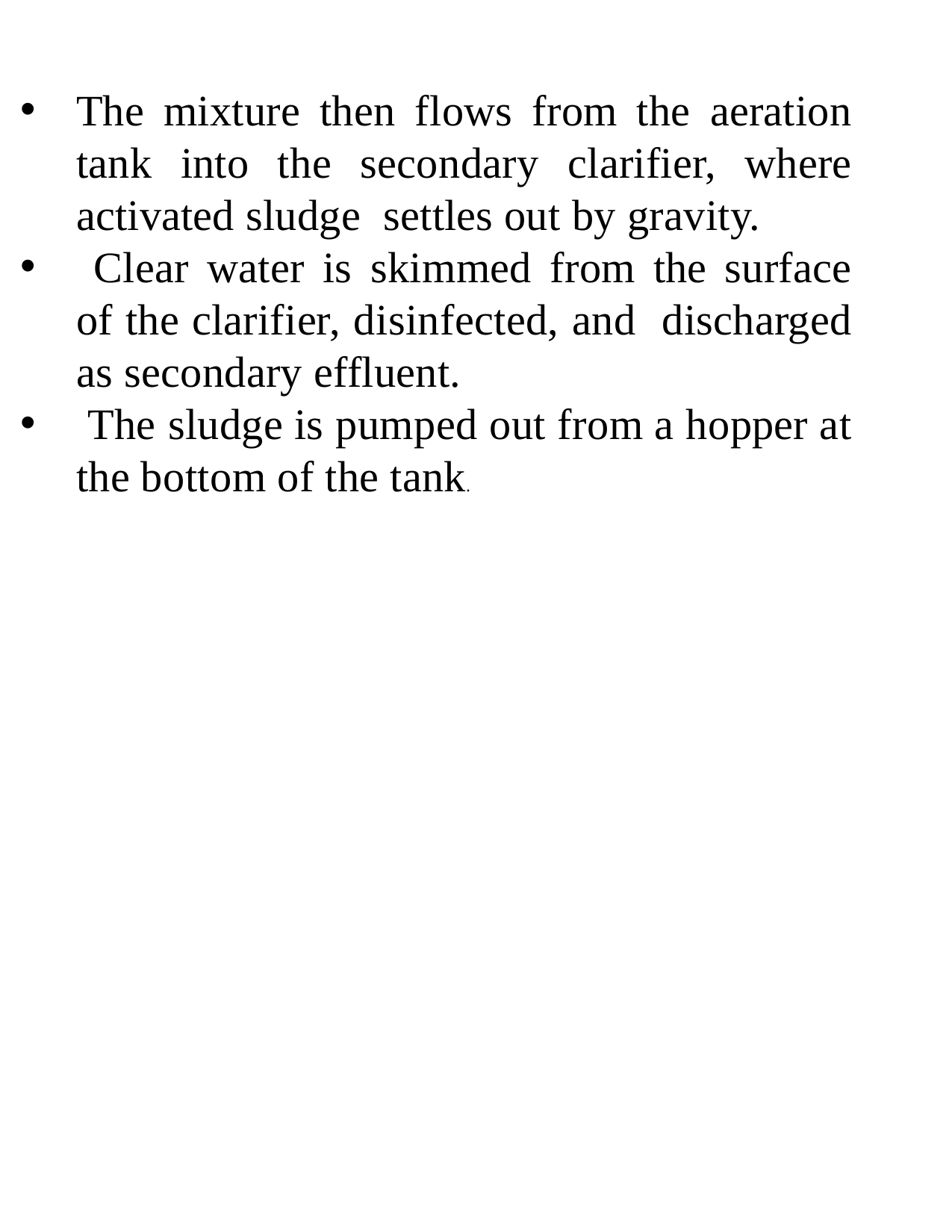

The mixture then flows from the aeration tank into the secondary clarifier, where activated sludge  settles out by gravity.
 Clear water is skimmed from the surface of the clarifier, disinfected, and  discharged as secondary effluent.
 The sludge is pumped out from a hopper at the bottom of the tank.